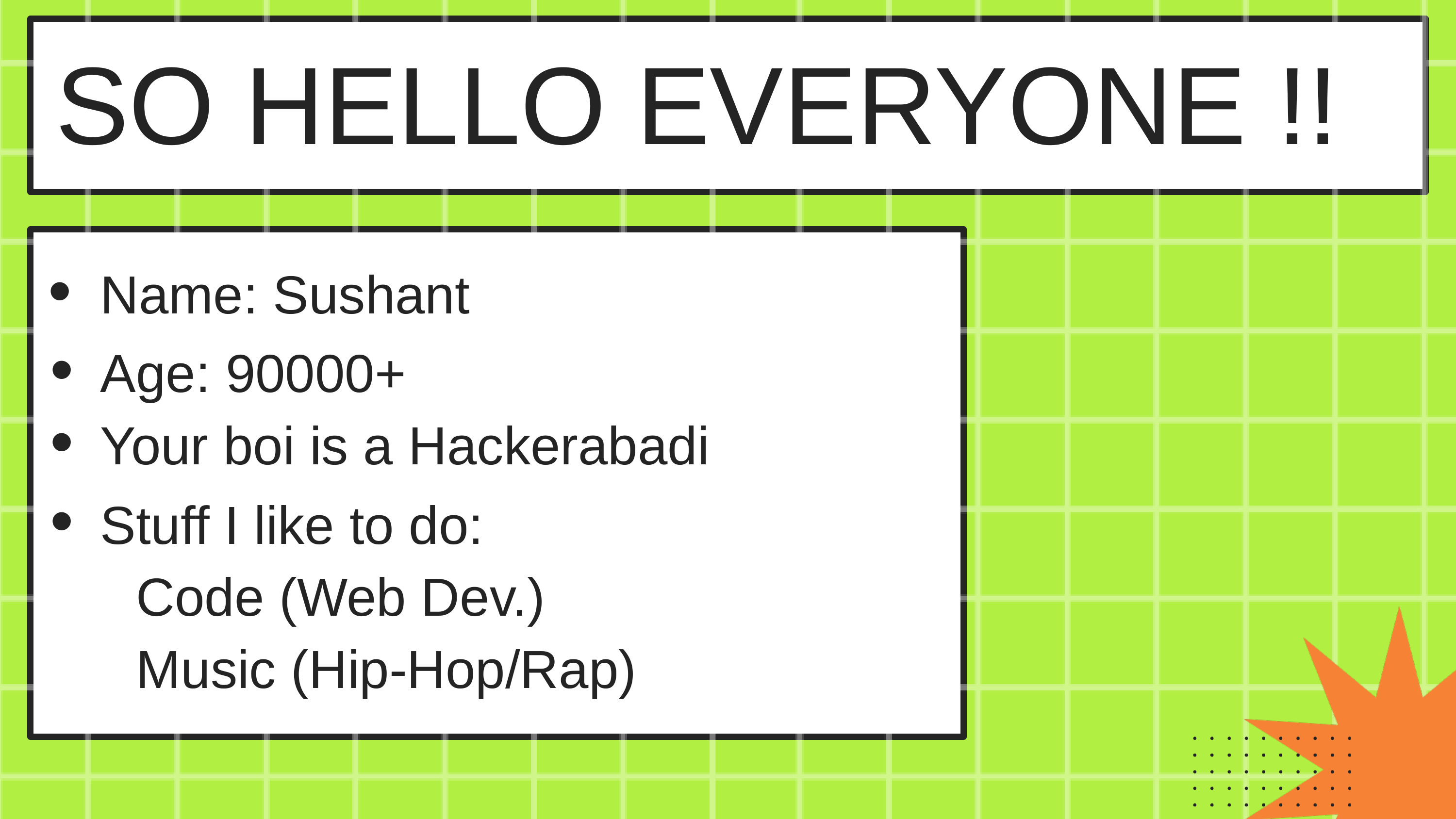

SO HELLO EVERYONE !!

•
Name: Sushant
•
Age: 90000+
•
Your boi is a Hackerabadi
•
Stuff I like to do:
Code (Web Dev.)

Music (Hip-Hop/Rap)